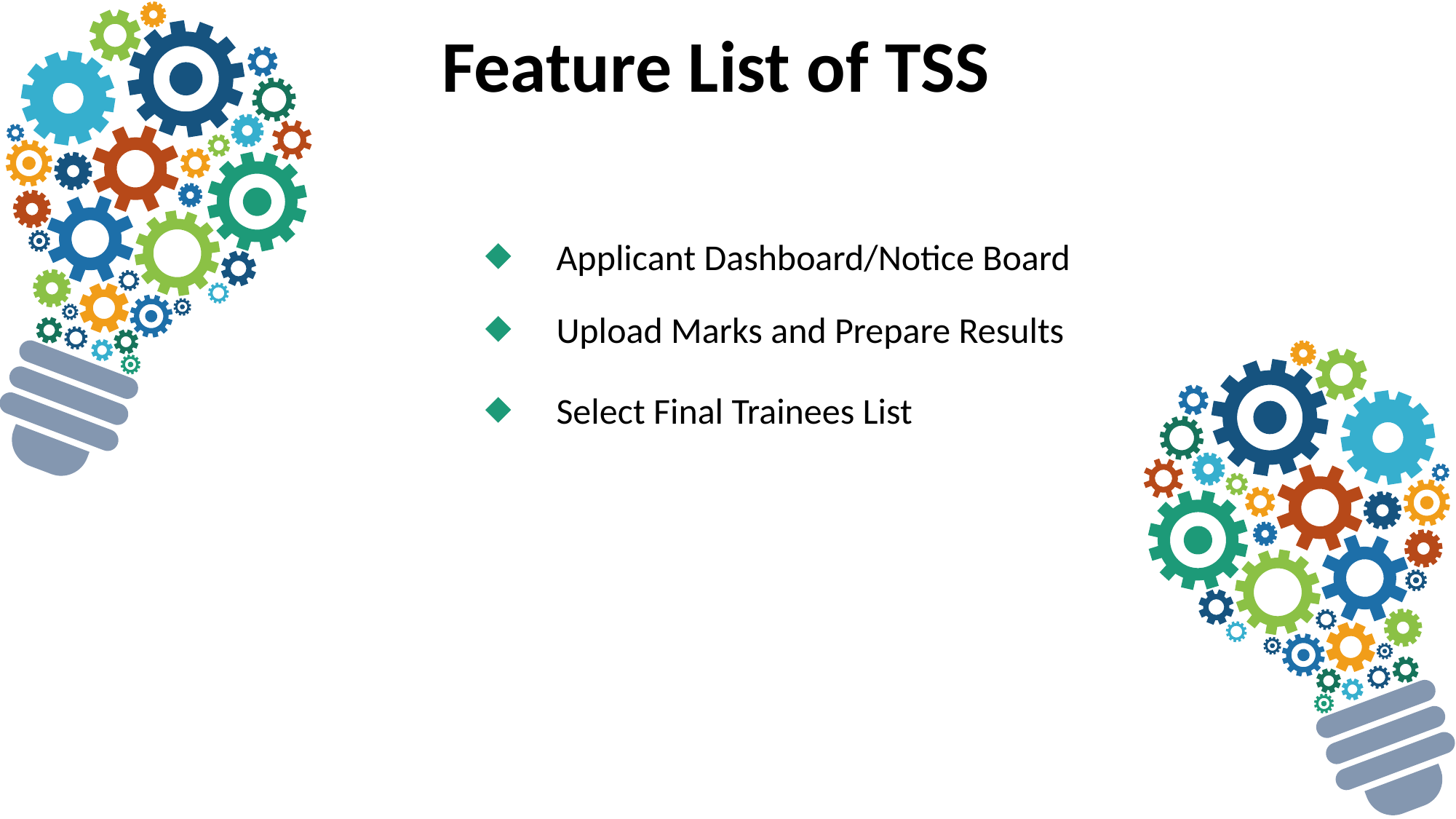

Feature List of TSS
Applicant Dashboard/Notice Board

Upload Marks and Prepare Results

Select Final Trainees List